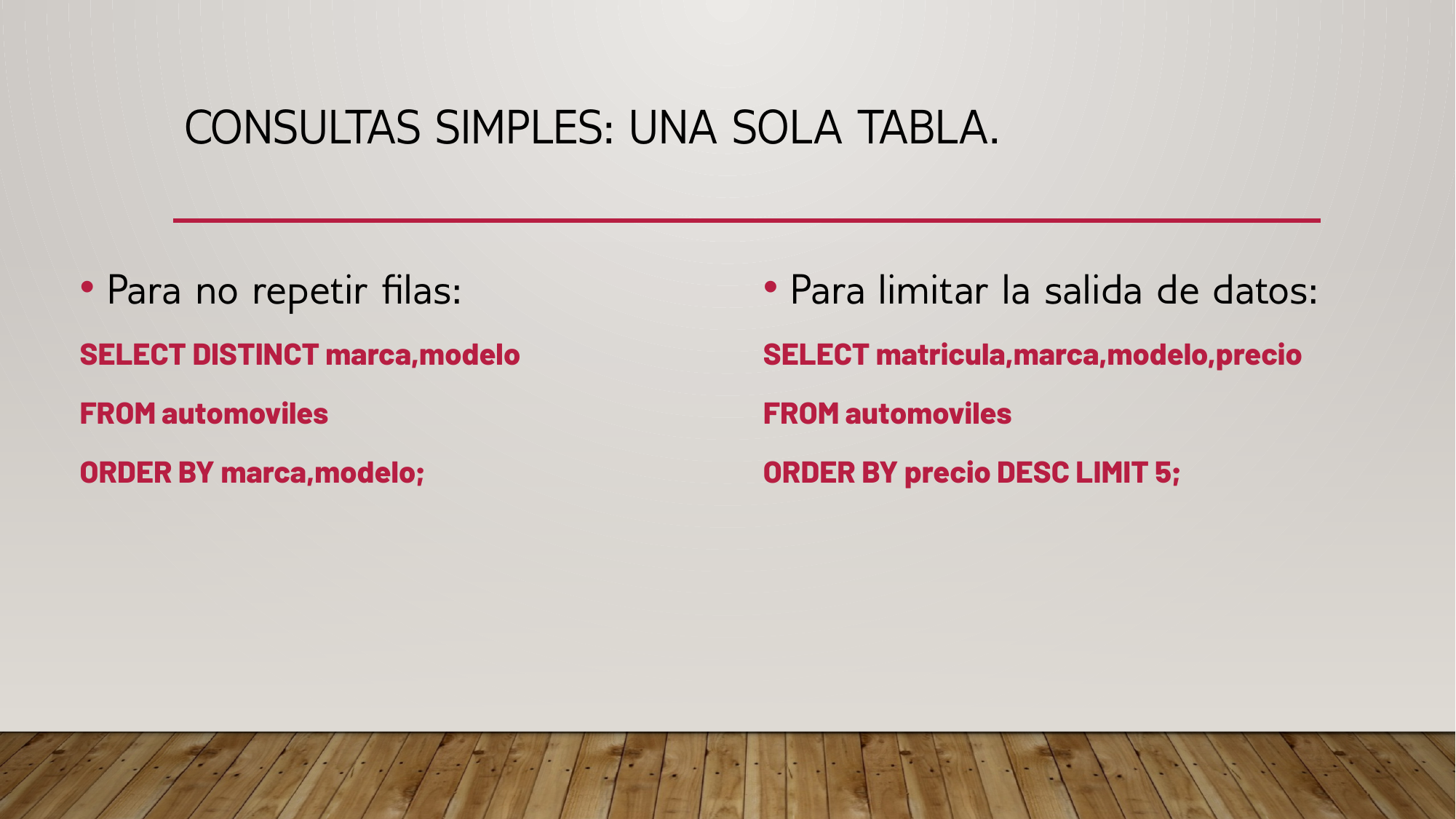

# CONSULTAS SIMPLES: UNA SOLA TABLA.
Para no repetir filas:
SELECT DISTINCT marca,modelo
FROM automoviles
ORDER BY marca,modelo;

Para limitar la salida de datos:
SELECT matricula,marca,modelo,precio
FROM automoviles
ORDER BY precio DESC LIMIT 5;